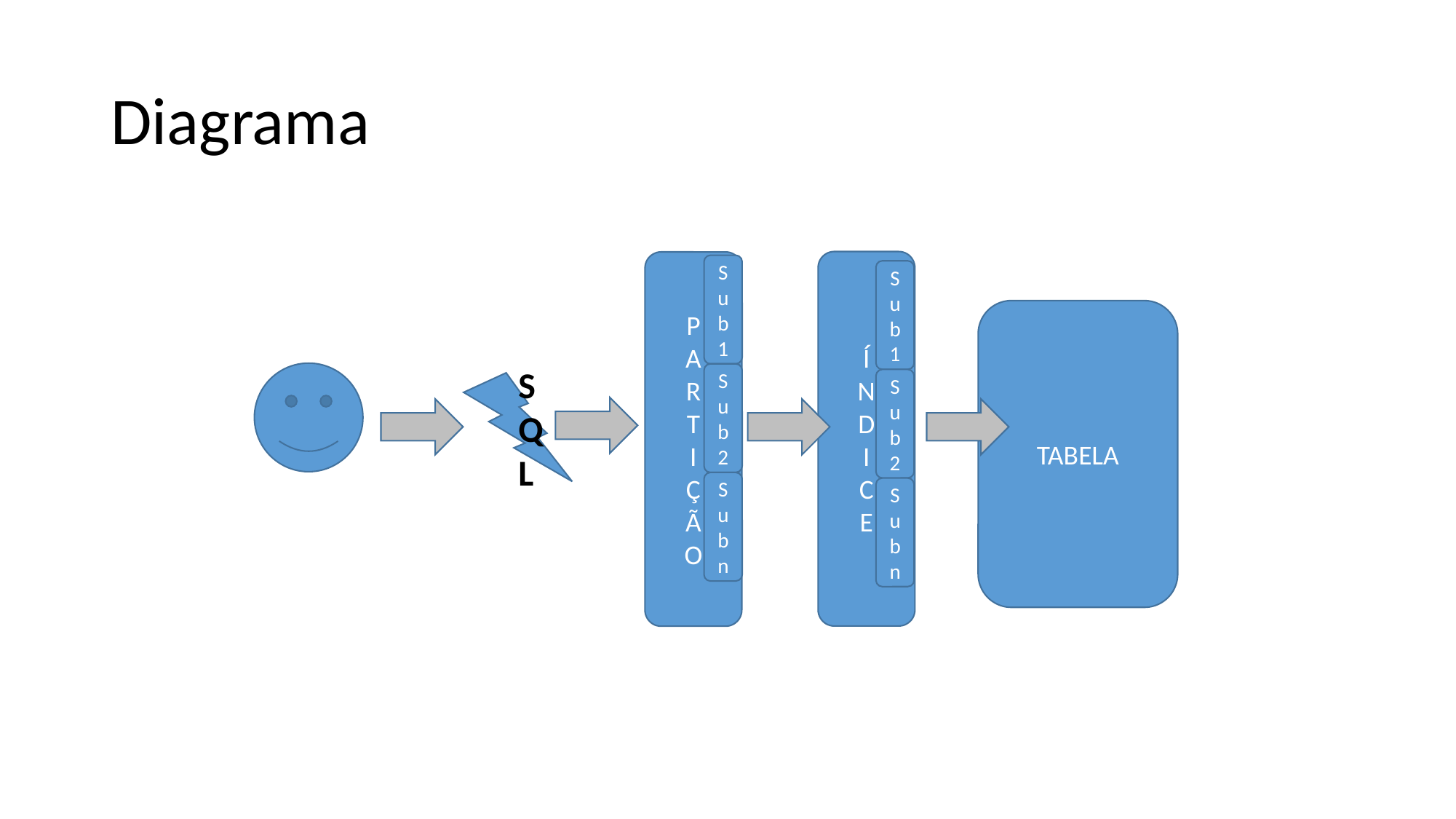

# Diagrama
Í
N
D
I
C
E
P
A
R
T
I
Ç
Ã
O
Sub 1
Sub 1
TABELA

Sub 2
Sub 2
SQL

Sub n
Sub n